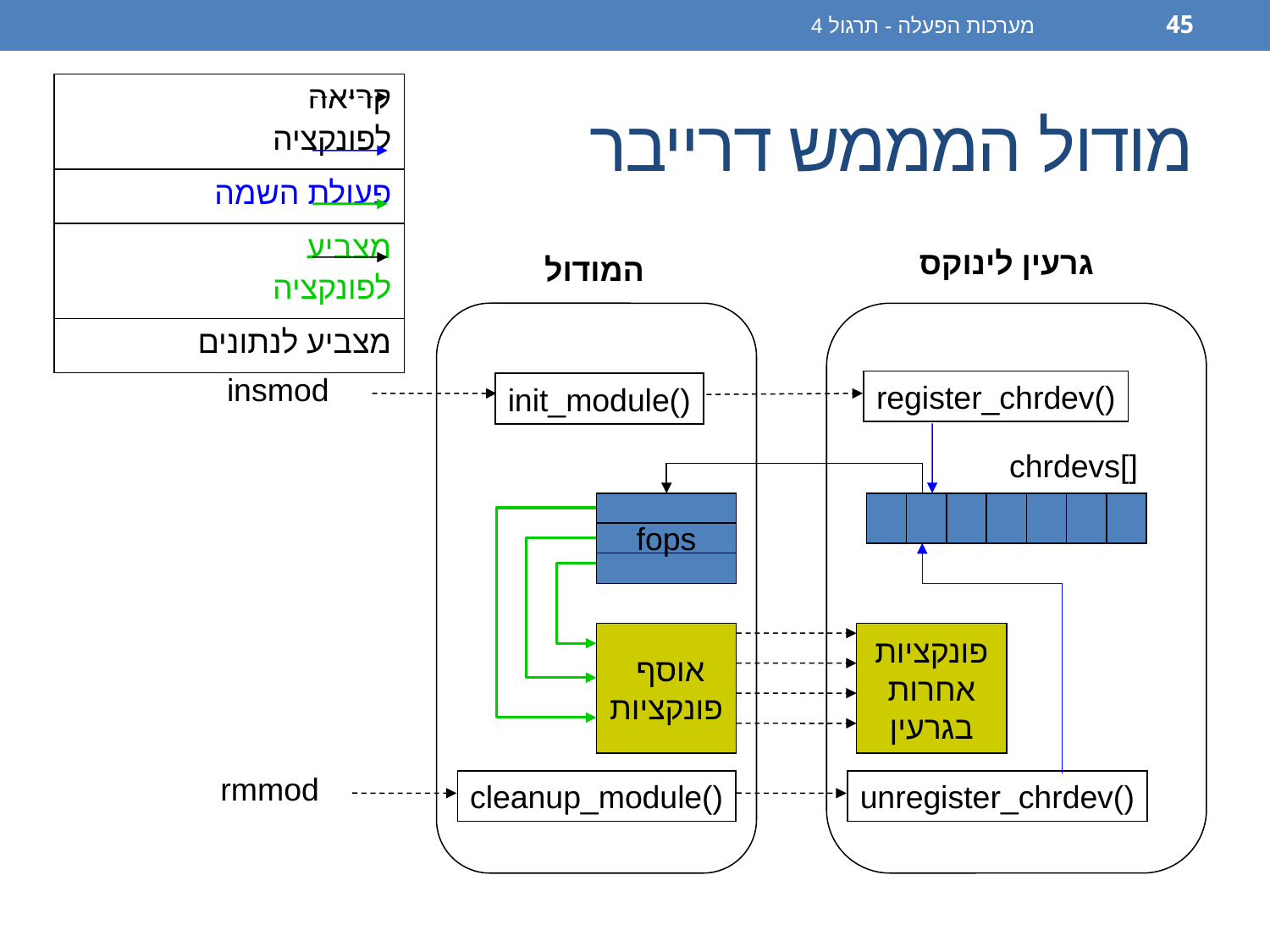

מערכות הפעלה - תרגול 4
45
|  | קריאה לפונקציה |
| --- | --- |
|  | פעולת השמה |
|  | מצביע לפונקציה |
|  | מצביע לנתונים |
# מודול המממש דרייבר

גרעין לינוקס
המודול

insmod
register_chrdev()
init_module()

chrdevs[]

fops

אוסף
פונקציות
פונקציות
אחרות
בגרעין

rmmod
cleanup_module()
unregister_chrdev()